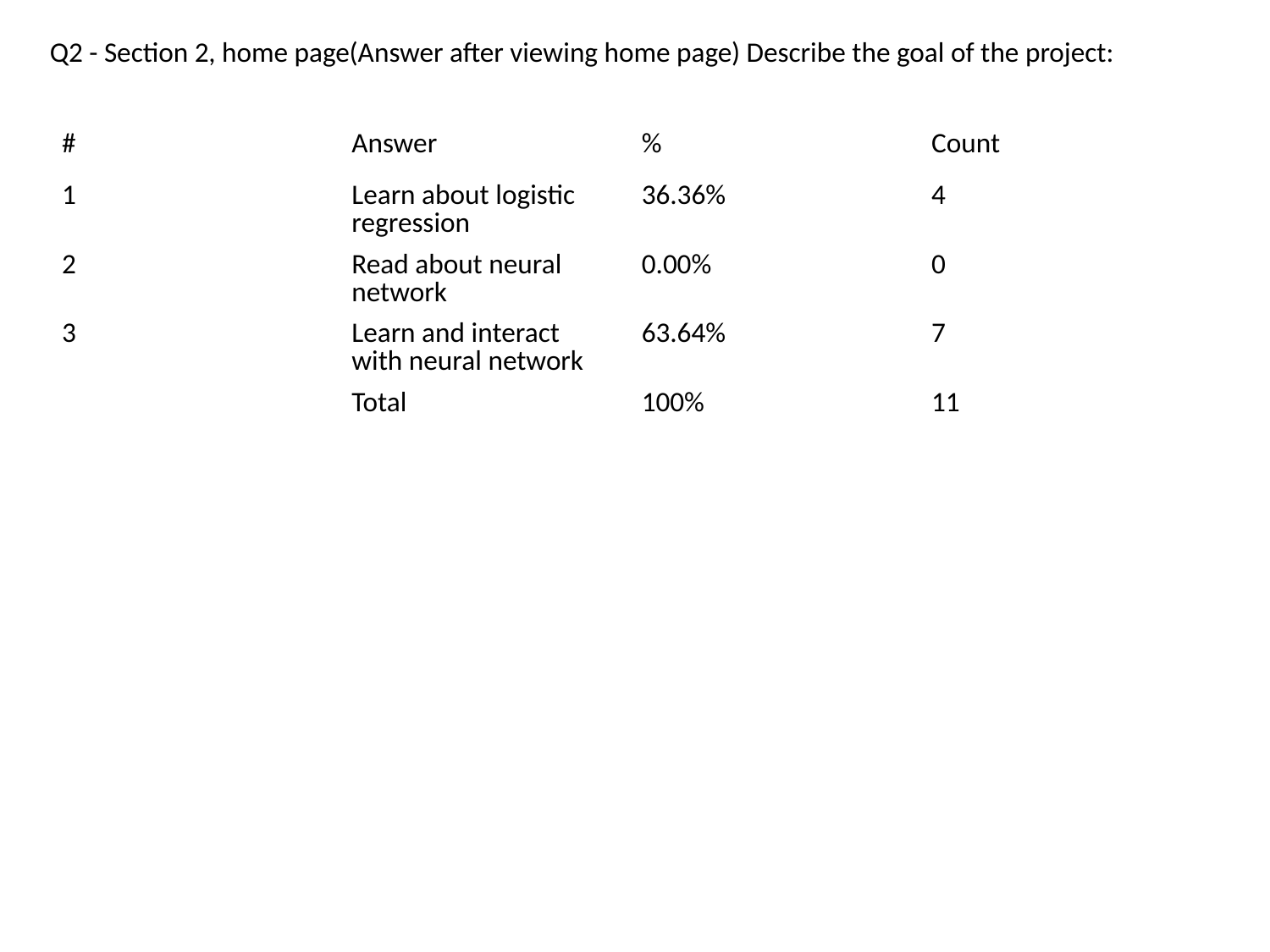

Q2 - Section 2, home page(Answer after viewing home page) Describe the goal of the project:
| # | Answer | % | Count |
| --- | --- | --- | --- |
| 1 | Learn about logistic regression | 36.36% | 4 |
| 2 | Read about neural network | 0.00% | 0 |
| 3 | Learn and interact with neural network | 63.64% | 7 |
|  | Total | 100% | 11 |